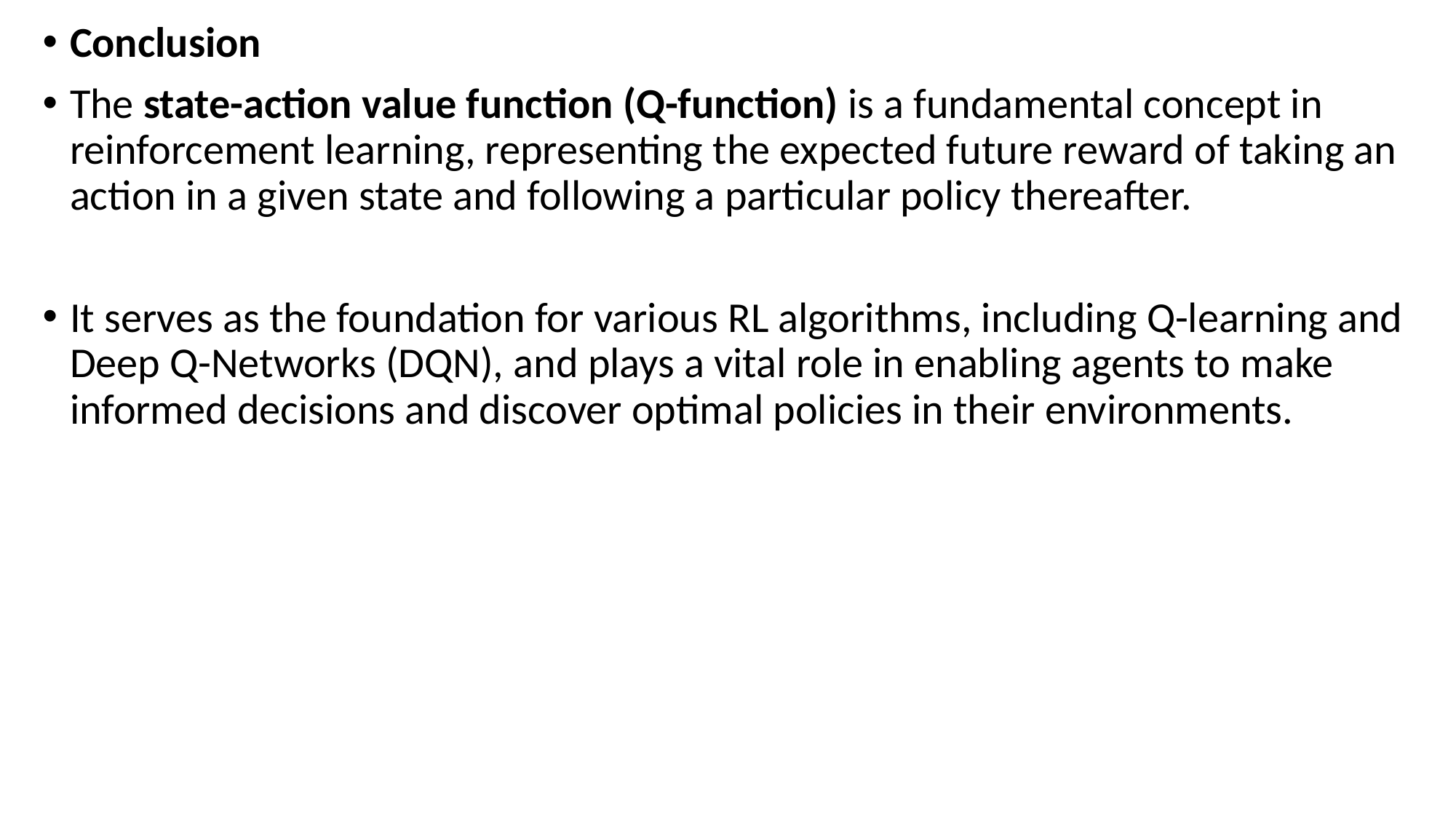

Conclusion
The state-action value function (Q-function) is a fundamental concept in reinforcement learning, representing the expected future reward of taking an action in a given state and following a particular policy thereafter.

It serves as the foundation for various RL algorithms, including Q-learning and Deep Q-Networks (DQN), and plays a vital role in enabling agents to make informed decisions and discover optimal policies in their environments.